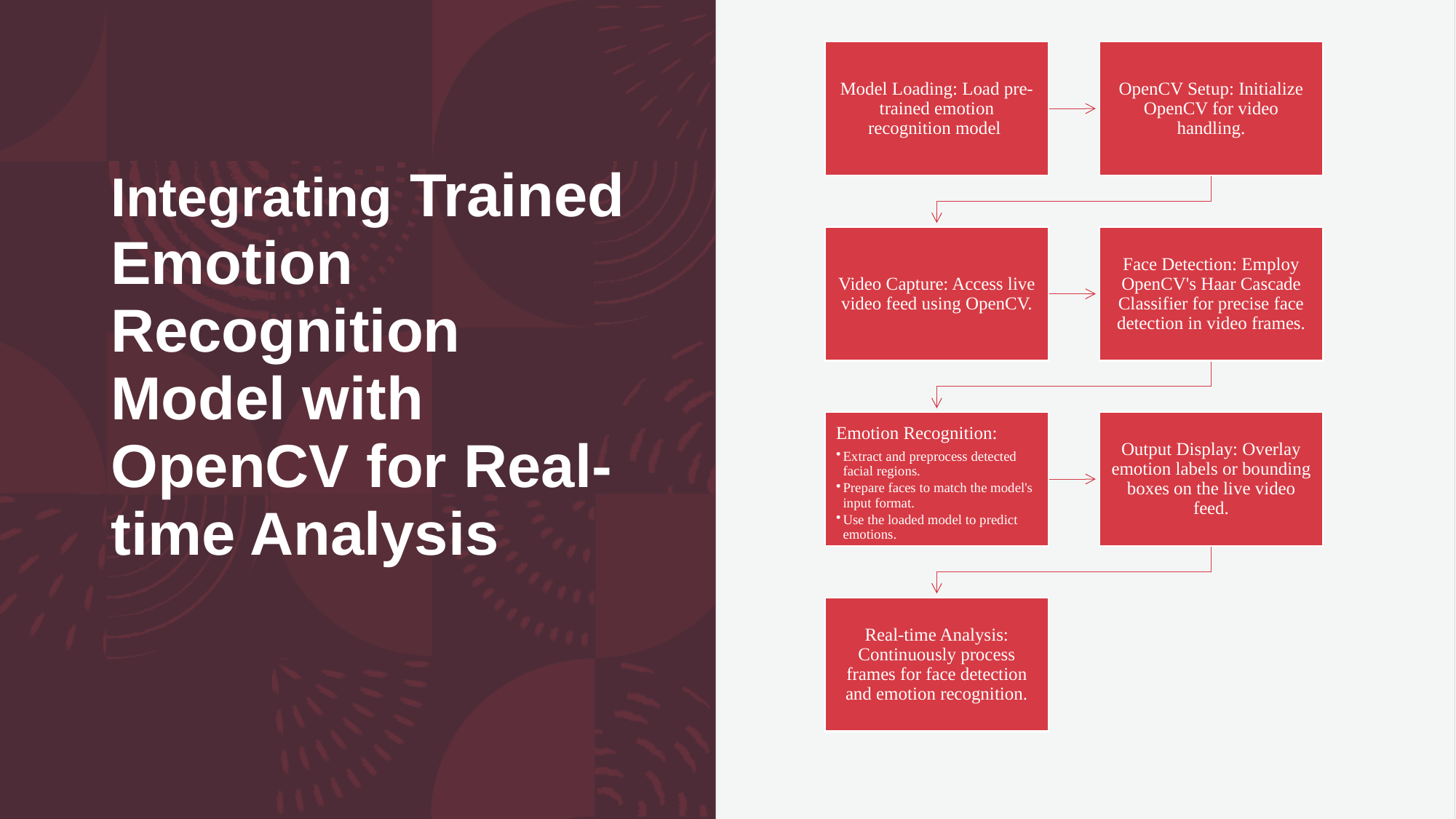

Model Loading: Load pre-trained emotion recognition model

OpenCV Setup: Initialize OpenCV for video handling.

Video Capture: Access live video feed using OpenCV.

Face Detection: Employ OpenCV's Haar Cascade Classifier for precise face detection in video frames.

Emotion Recognition:
Extract and preprocess detected facial regions.
Prepare faces to match the model's input format.
Use the loaded model to predict emotions.

Output Display: Overlay emotion labels or bounding boxes on the live video feed.
Real-time Analysis: Continuously process frames for face detection and emotion recognition.
# Integrating Trained Emotion Recognition Model with OpenCV for Real-time Analysis